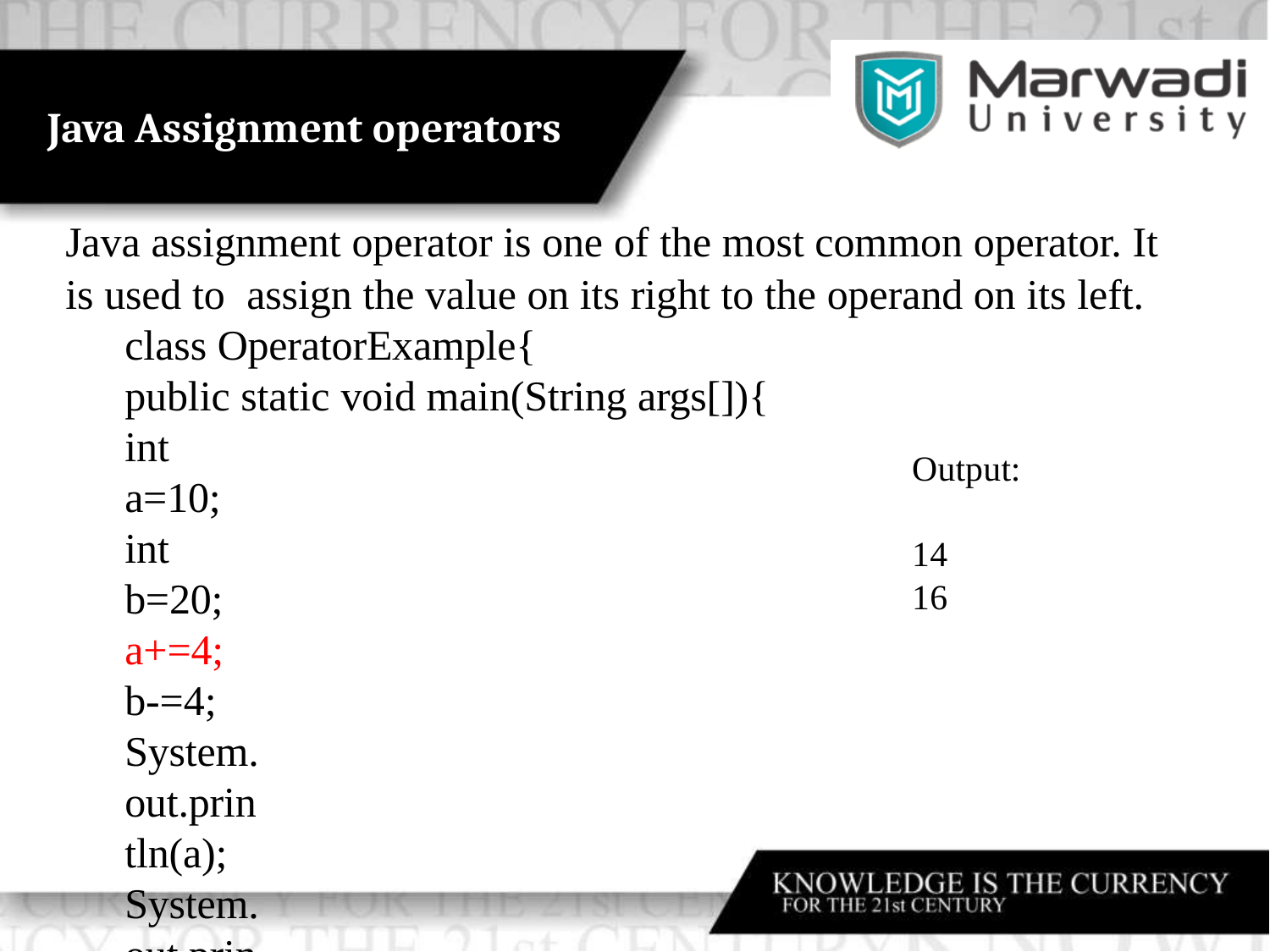

# Java Assignment operators
Java assignment operator is one of the most common operator. It is used to  assign the value on its right to the operand on its left.
class OperatorExample{
public static void main(String args[]){
int a=10;  int b=20;  a+=4;
b-=4;
System.out.println(a);
System.out.println(b);
}}
Output:

14
16